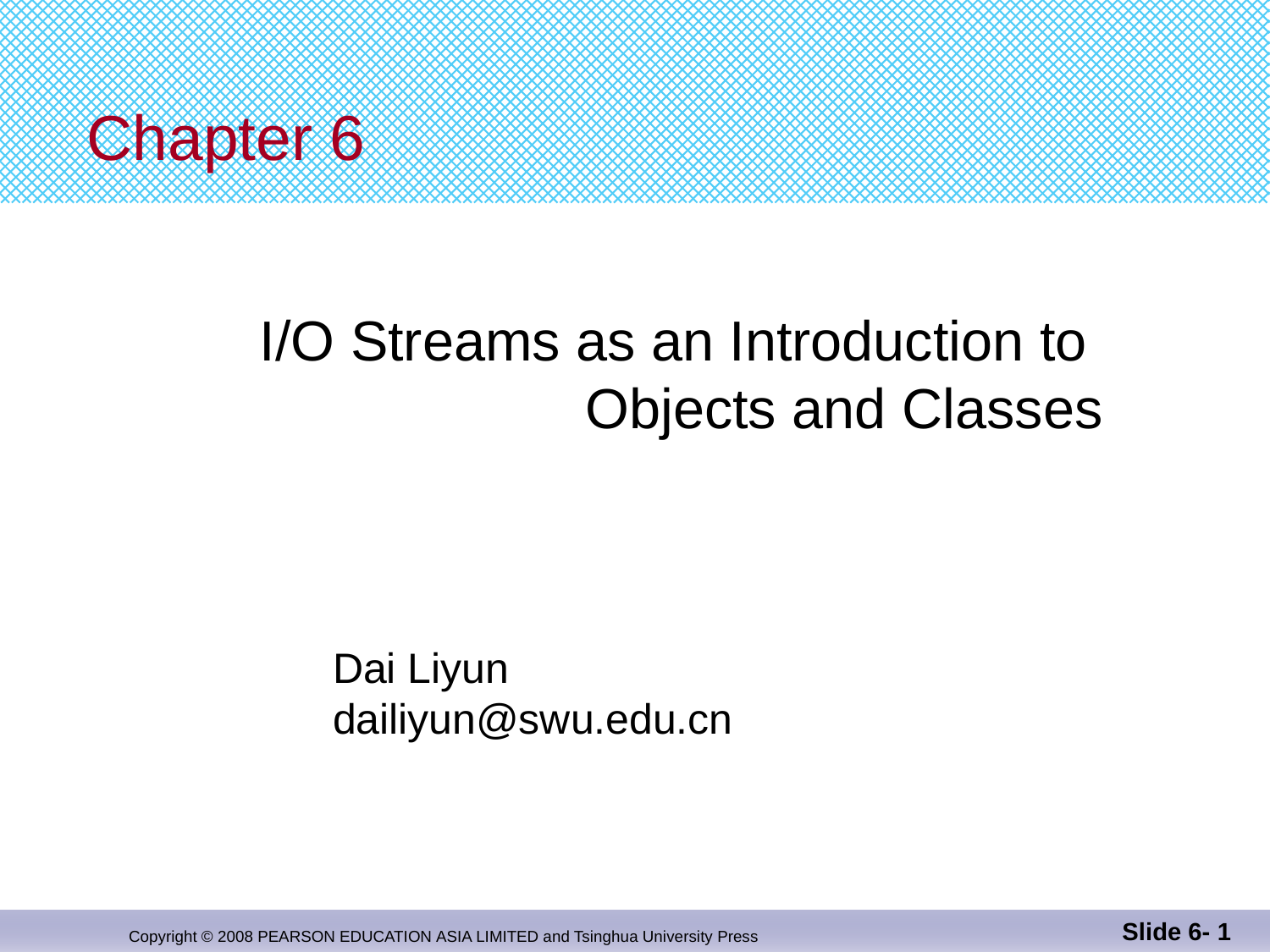

# Chapter 6
I/O Streams as an Introduction to
Objects and Classes

Dai Liyun
dailiyun@swu.edu.cn
Slide 6- 1